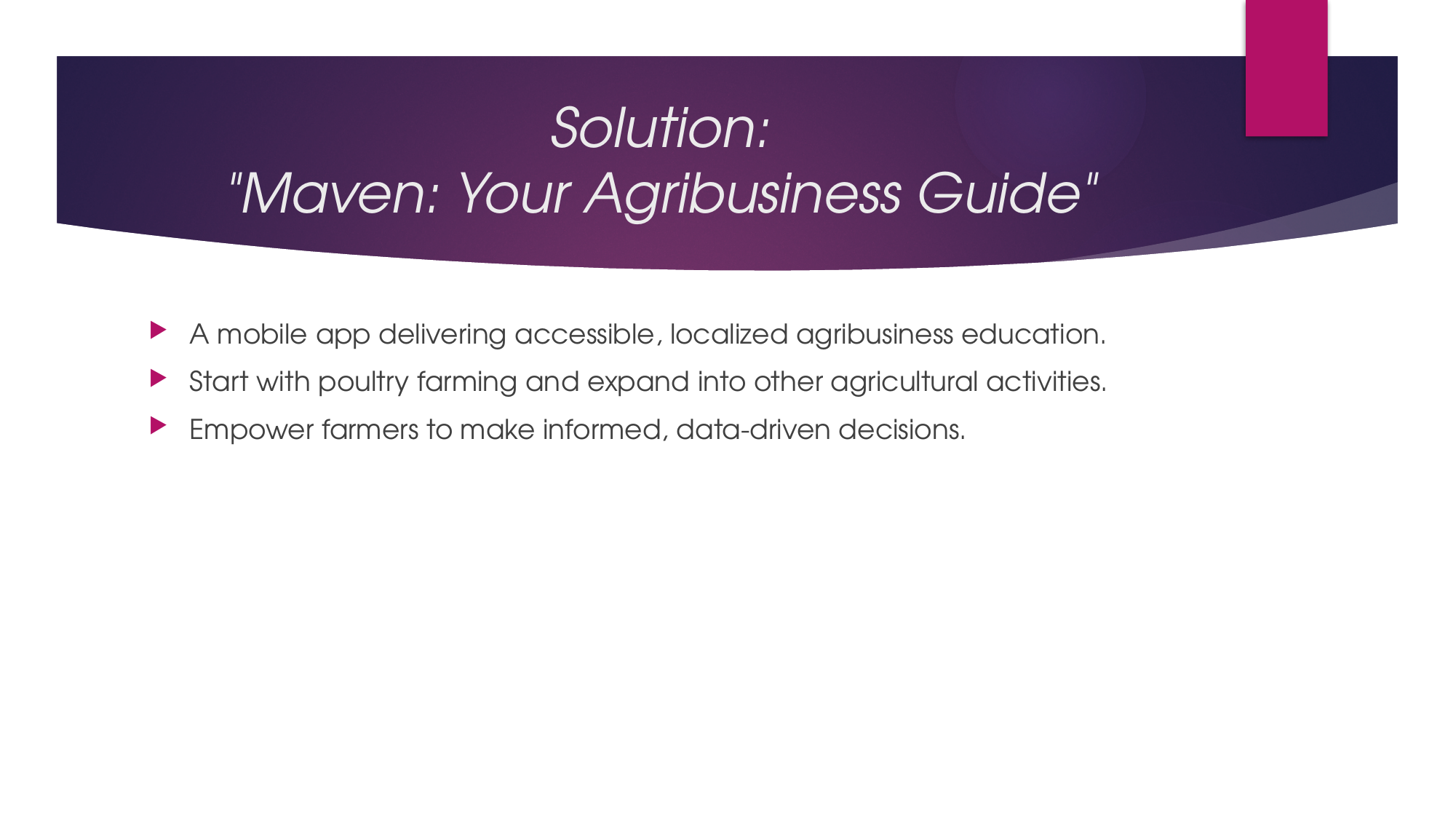

# Solution: "Maven: Your Agribusiness Guide"
A mobile app delivering accessible, localized agribusiness education.
Start with poultry farming and expand into other agricultural activities.
Empower farmers to make informed, data-driven decisions.